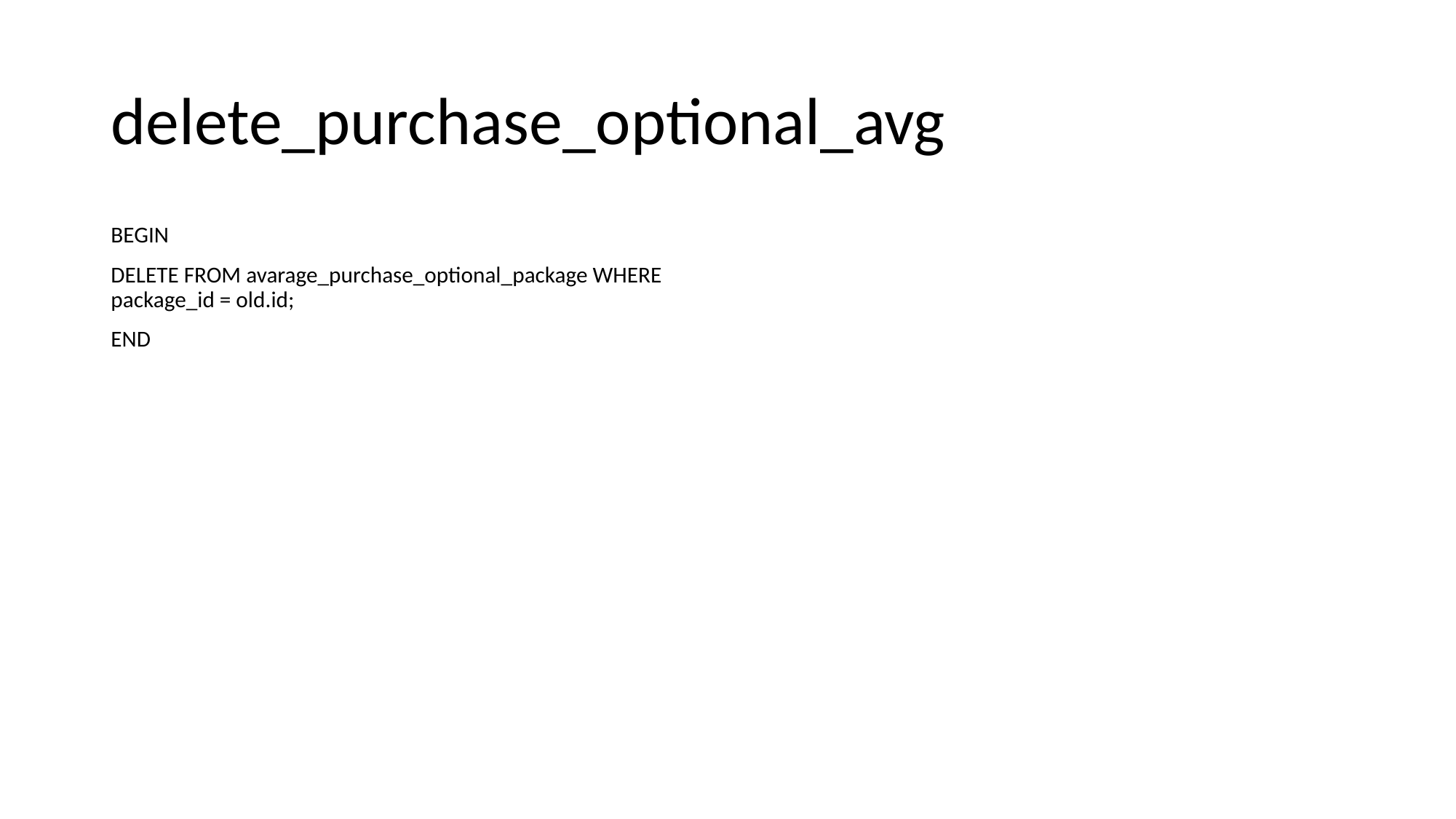

# delete_purchase_optional_avg
BEGIN
DELETE FROM avarage_purchase_optional_package WHERE package_id = old.id;
END